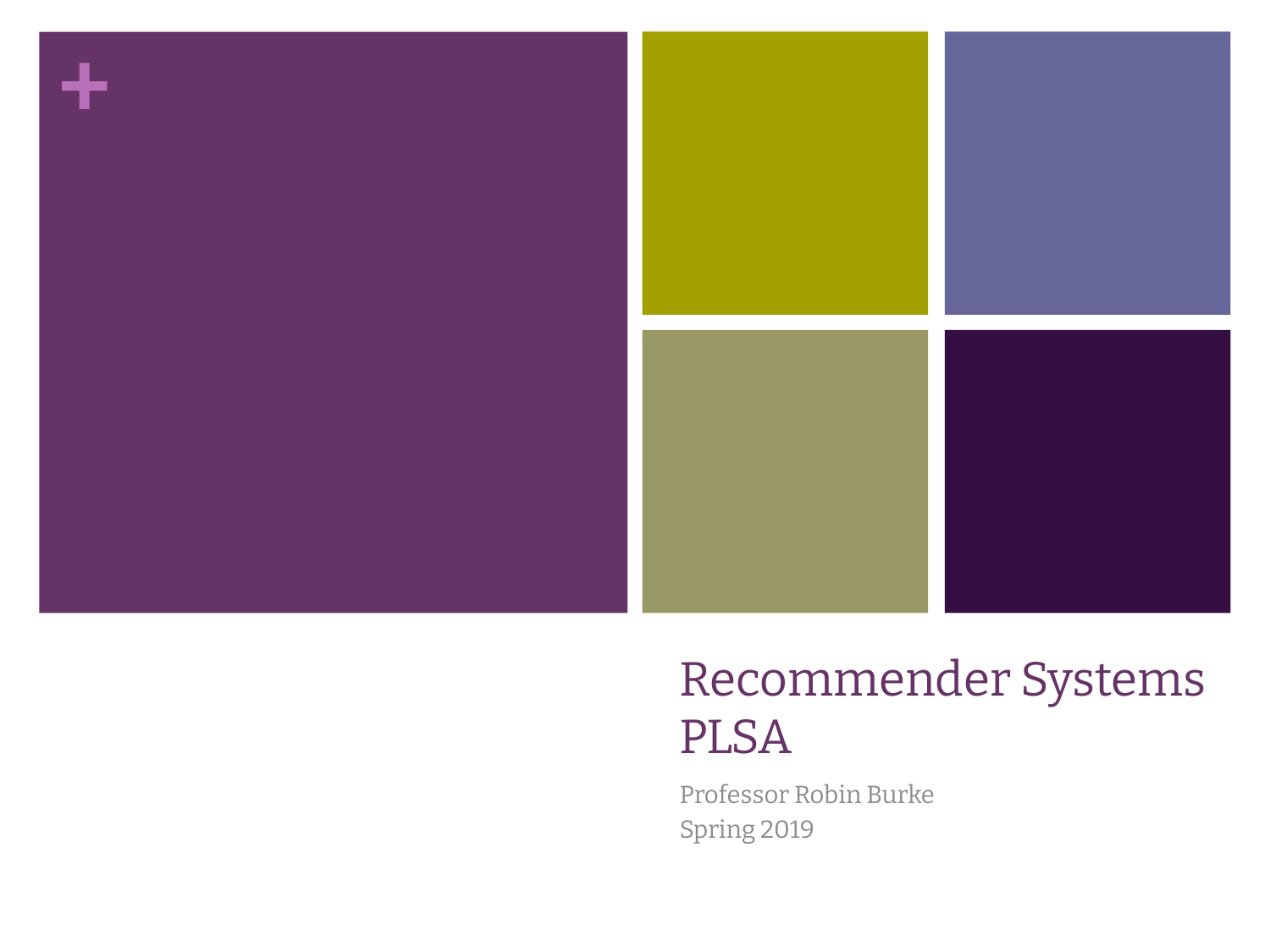

# Recommender Systems PLSA
Professor Robin Burke
Spring 2019